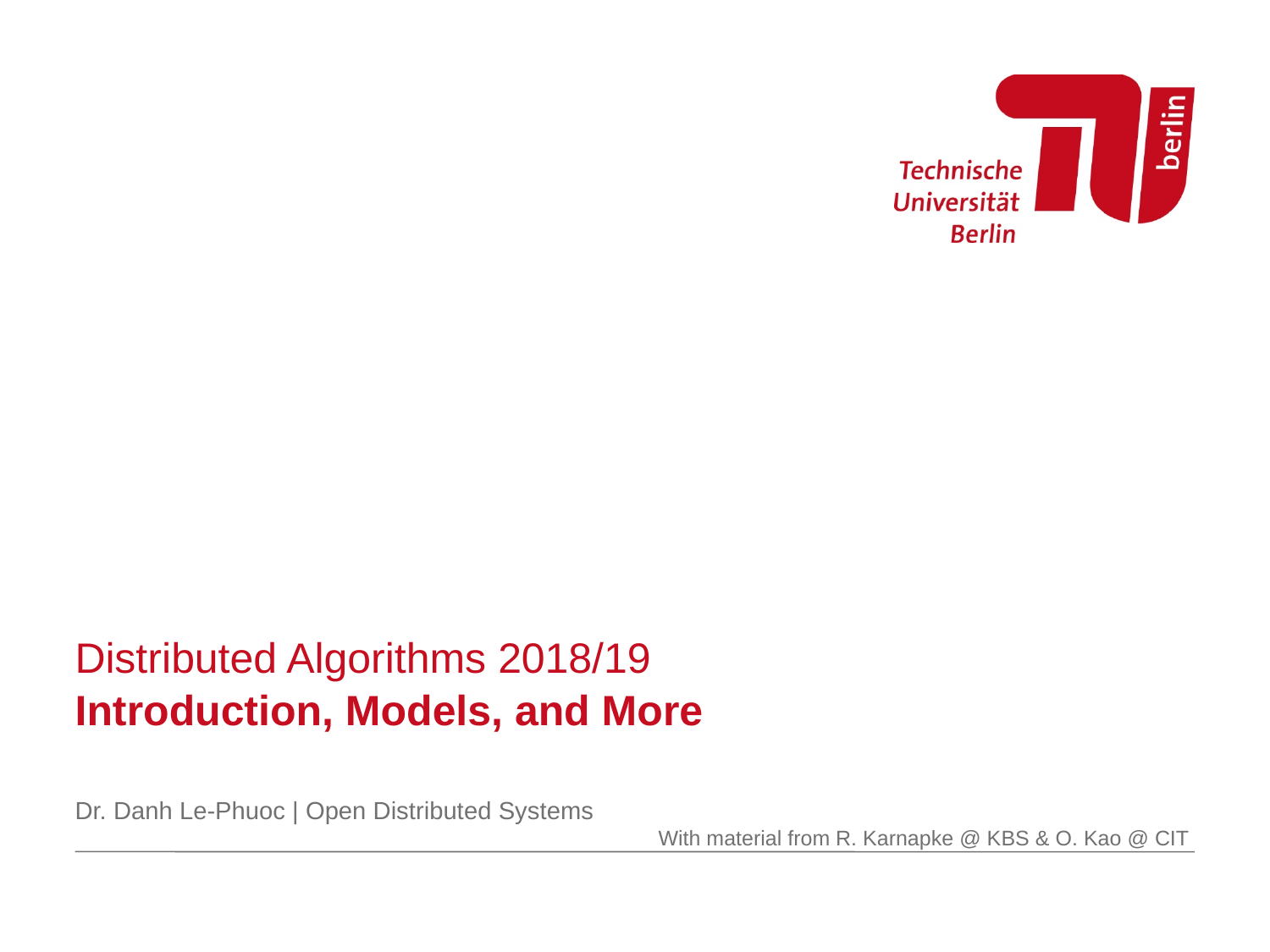

# Distributed Algorithms 2018/19 Introduction, Models, and More
Dr. Danh Le-Phuoc | Open Distributed Systems
With material from R. Karnapke @ KBS & O. Kao @ CIT